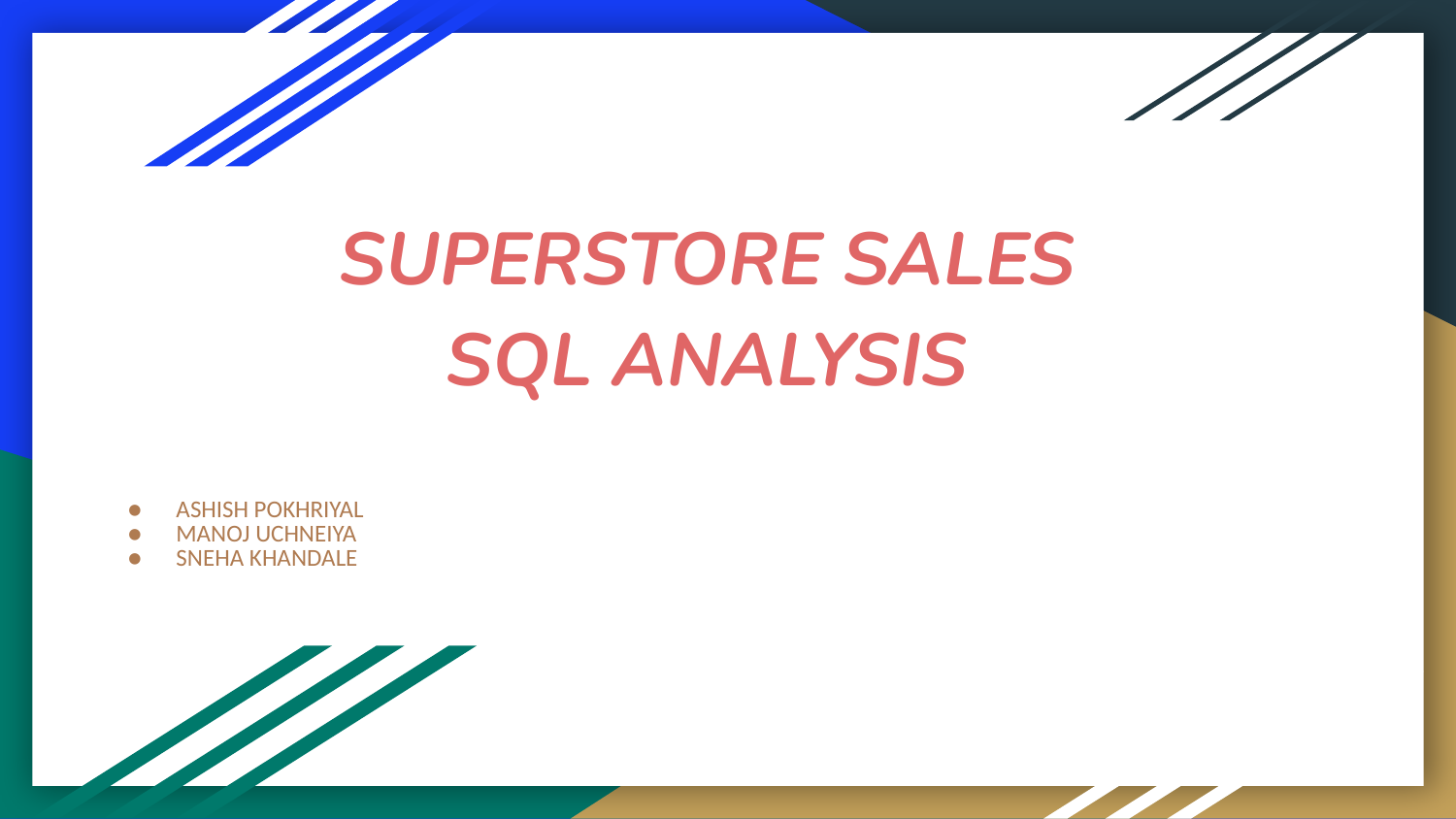

# SUPERSTORE SALES SQL ANALYSIS
ASHISH POKHRIYAL
MANOJ UCHNEIYA
SNEHA KHANDALE